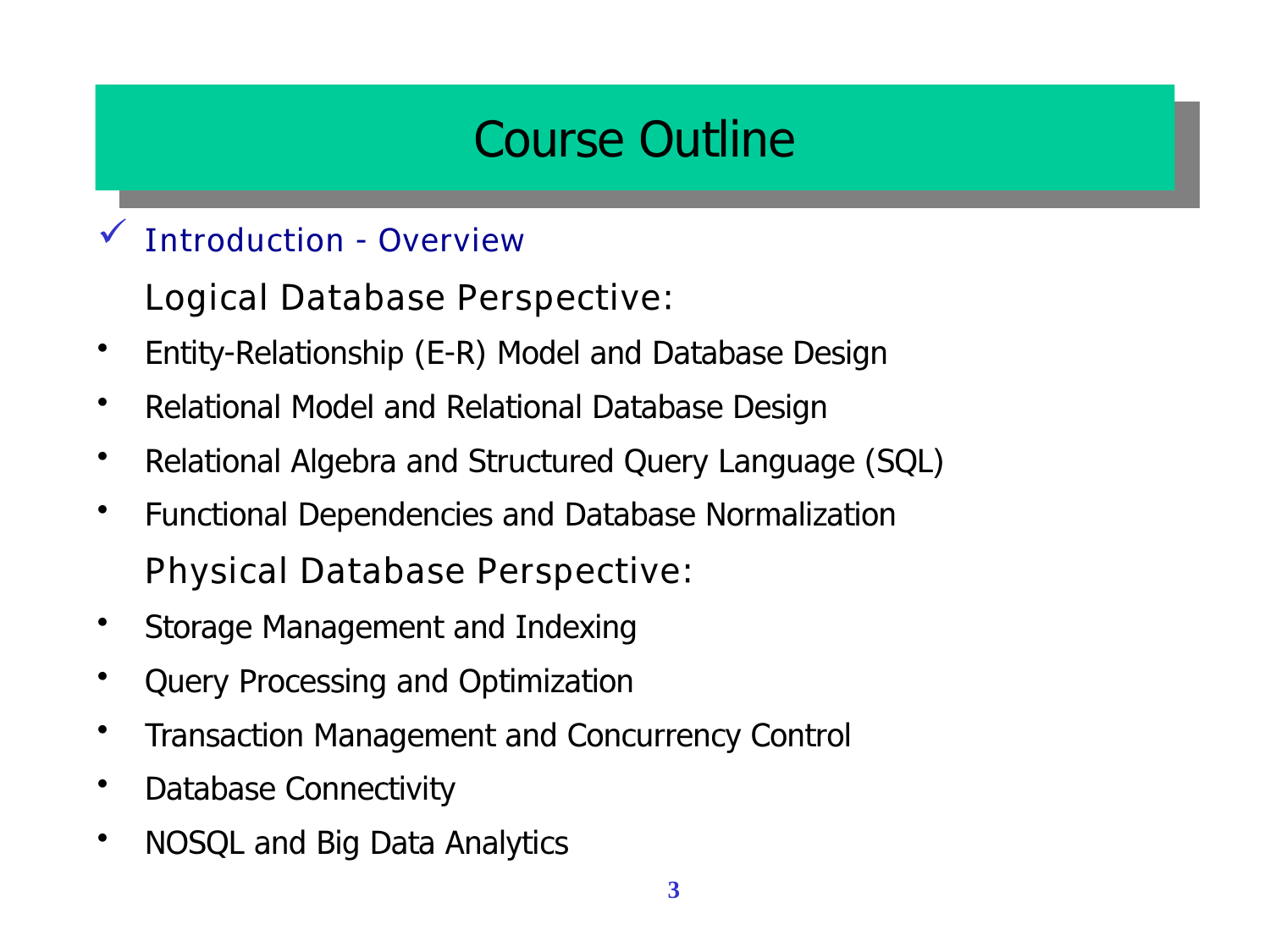

# Course Outline
Introduction - Overview
	Logical Database Perspective:
Entity-Relationship (E-R) Model and Database Design
Relational Model and Relational Database Design
Relational Algebra and Structured Query Language (SQL)
Functional Dependencies and Database Normalization
	Physical Database Perspective:
Storage Management and Indexing
Query Processing and Optimization
Transaction Management and Concurrency Control
Database Connectivity
NOSQL and Big Data Analytics
           3